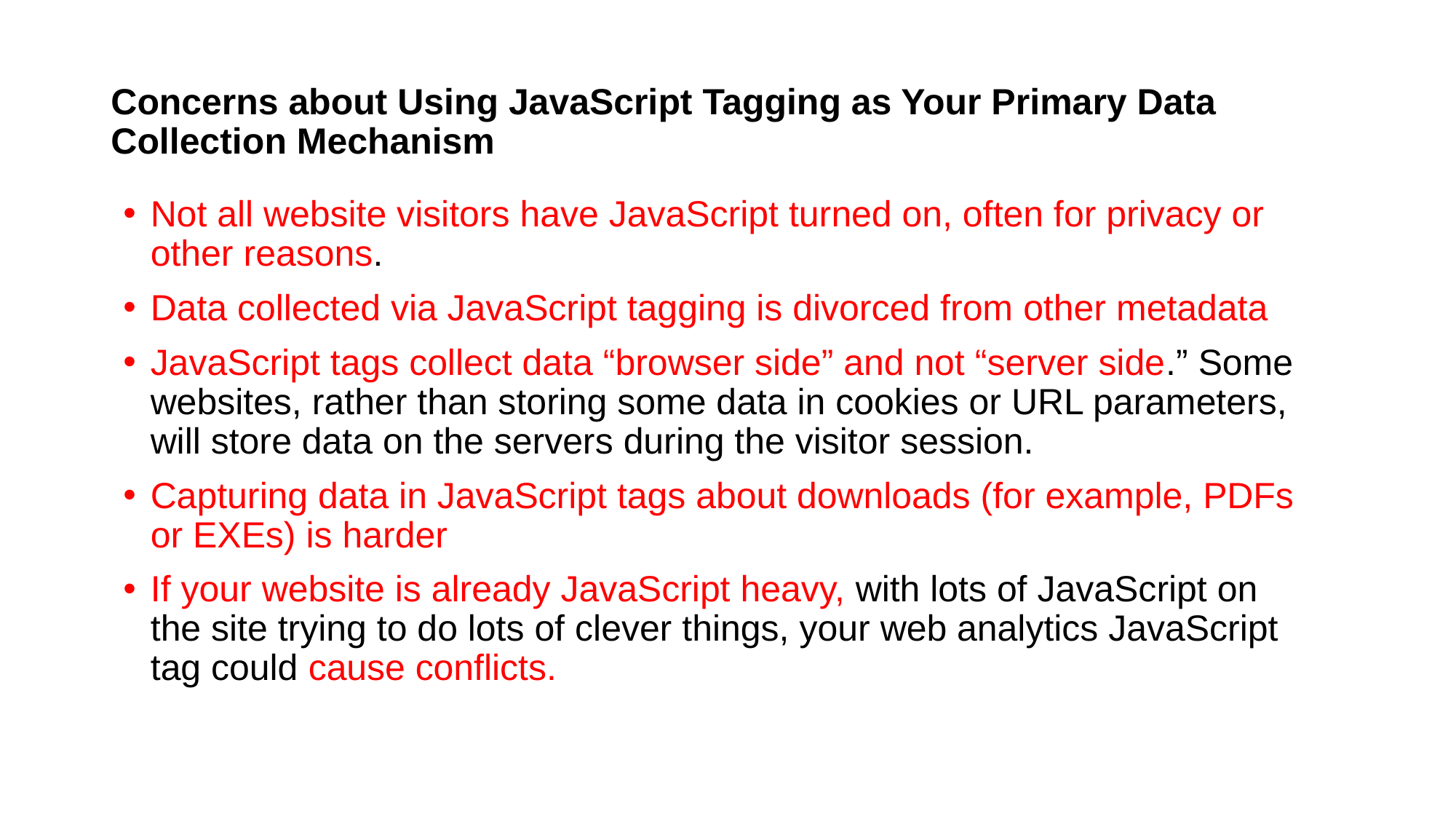

# Concerns about Using JavaScript Tagging as Your Primary Data Collection Mechanism
Not all website visitors have JavaScript turned on, often for privacy or other reasons.
Data collected via JavaScript tagging is divorced from other metadata
JavaScript tags collect data “browser side” and not “server side.” Some websites, rather than storing some data in cookies or URL parameters, will store data on the servers during the visitor session.
Capturing data in JavaScript tags about downloads (for example, PDFs or EXEs) is harder
If your website is already JavaScript heavy, with lots of JavaScript on the site trying to do lots of clever things, your web analytics JavaScript tag could cause conflicts.